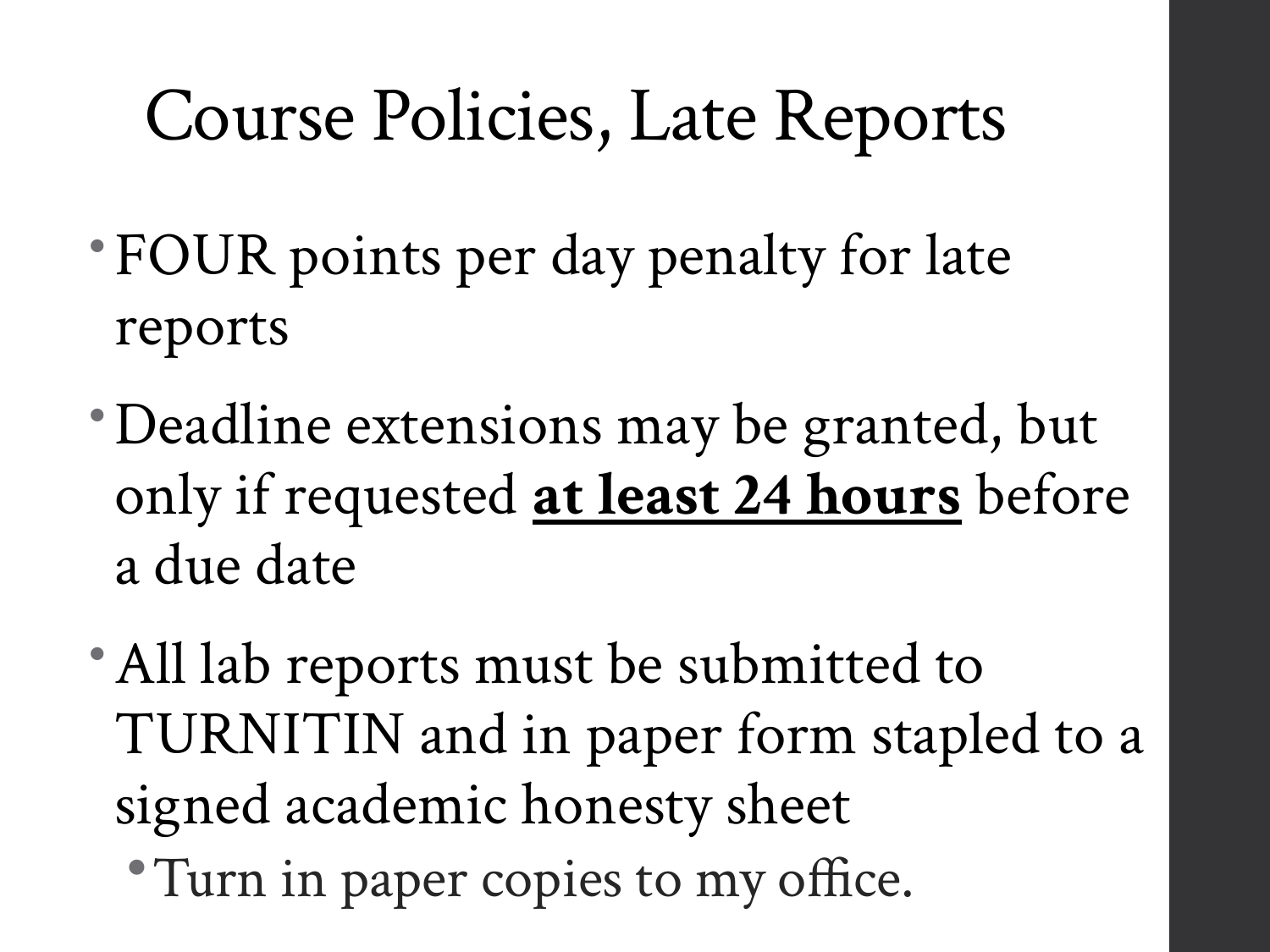

# Course Policies, Late Reports
FOUR points per day penalty for late reports
Deadline extensions may be granted, but only if requested at least 24 hours before a due date
All lab reports must be submitted to TURNITIN and in paper form stapled to a signed academic honesty sheet
Turn in paper copies to my office.